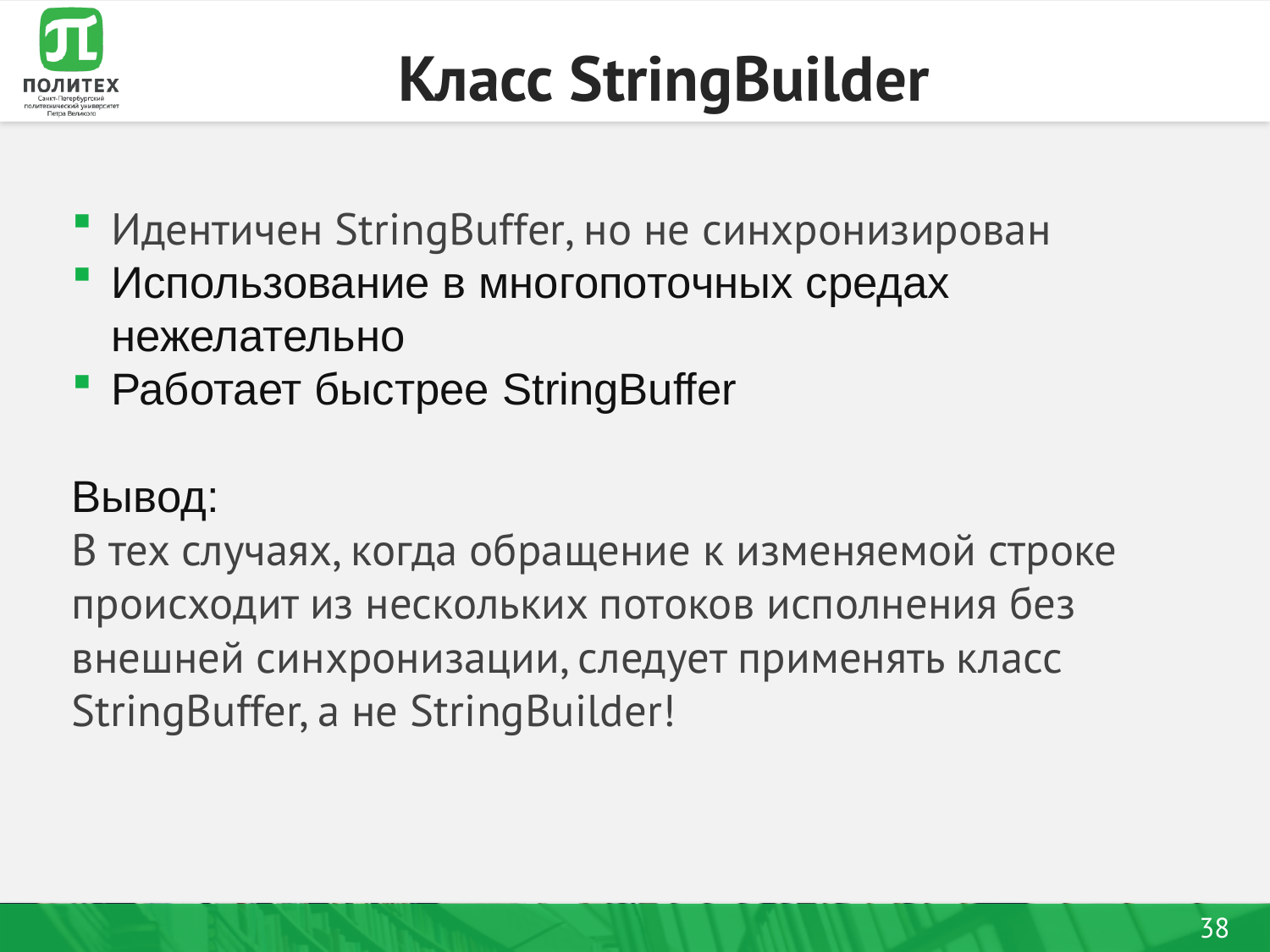

# Класс StringBuilder
Идентичен StringBuffer, но не синхронизирован
Использование в многопоточных средах нежелательно
Работает быстрее StringBuffer

Вывод:
В тех случаях, когда обращение к изменяемой строке происходит из нескольких потоков исполнения без внешней синхронизации, следует применять класс StringBuffer, а не StringBuilder!